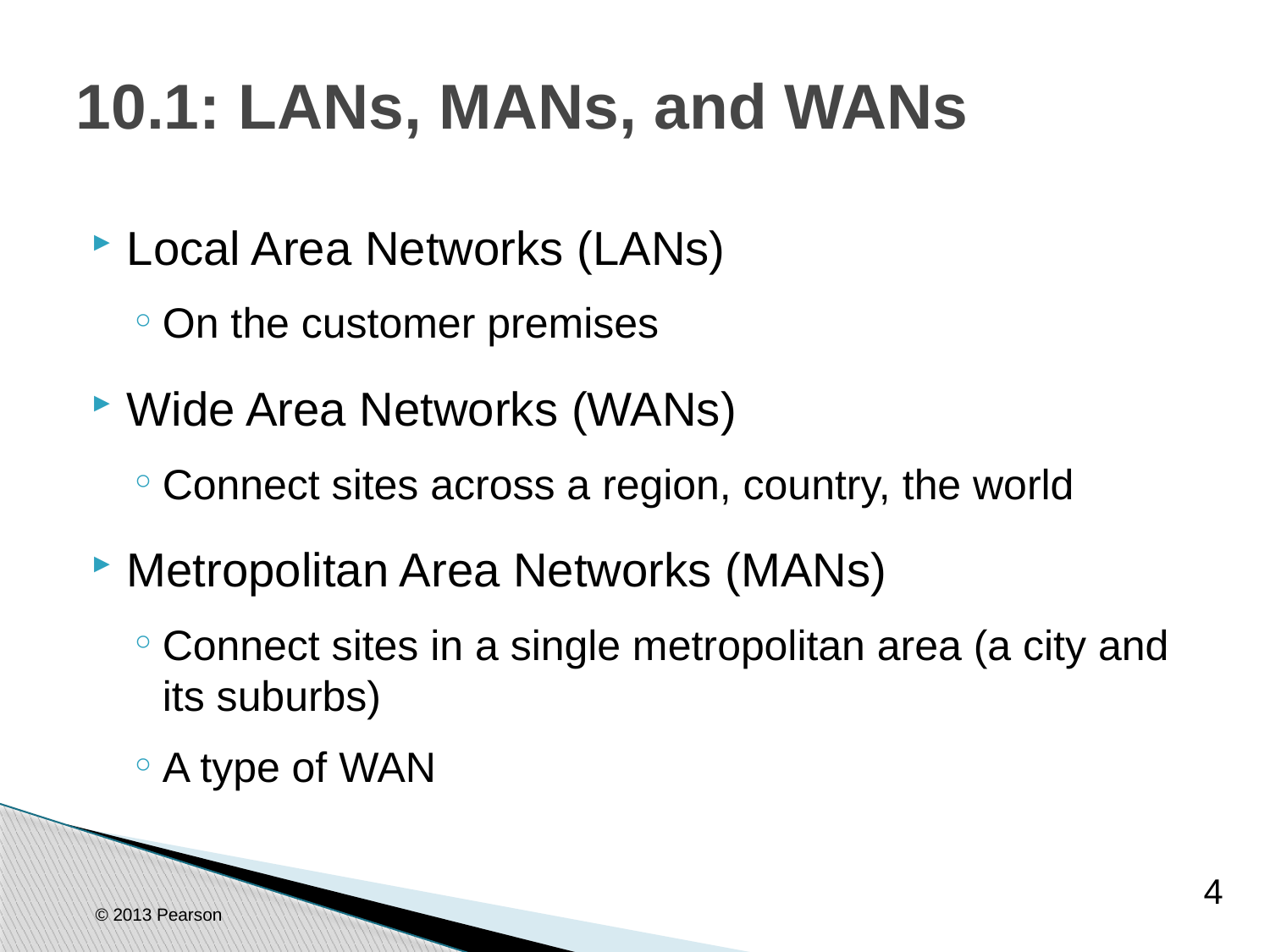

# 10.1: LANs, MANs, and WANs
Local Area Networks (LANs)
On the customer premises
Wide Area Networks (WANs)
Connect sites across a region, country, the world
Metropolitan Area Networks (MANs)
Connect sites in a single metropolitan area (a city and its suburbs)
A type of WAN

4
© 2013 Pearson